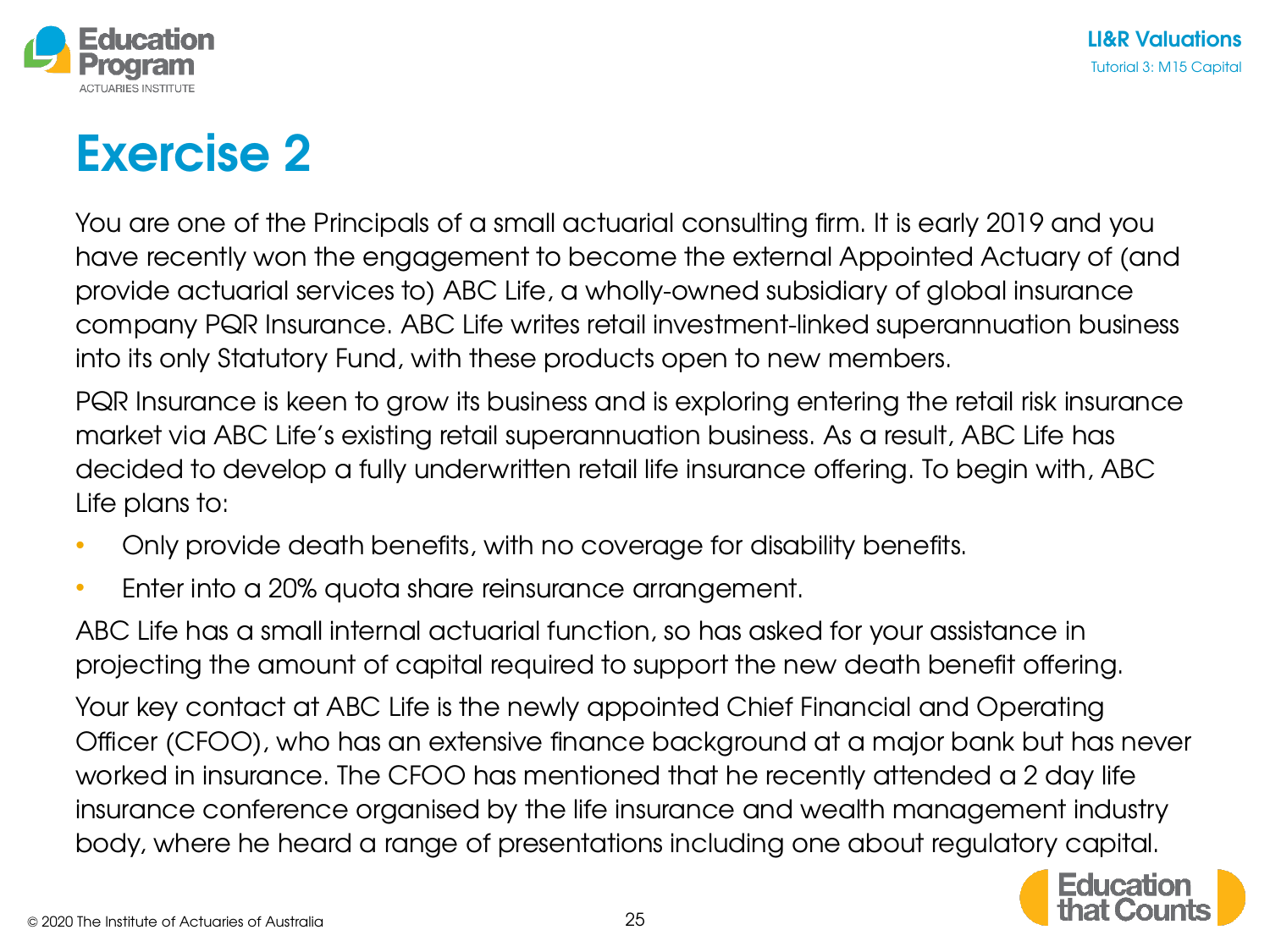

# Exercise 2
You are one of the Principals of a small actuarial consulting firm. It is early 2019 and you have recently won the engagement to become the external Appointed Actuary of (and provide actuarial services to) ABC Life, a wholly-owned subsidiary of global insurance company PQR Insurance. ABC Life writes retail investment-linked superannuation business into its only Statutory Fund, with these products open to new members.
PQR Insurance is keen to grow its business and is exploring entering the retail risk insurance market via ABC Life’s existing retail superannuation business. As a result, ABC Life has decided to develop a fully underwritten retail life insurance offering. To begin with, ABC Life plans to:
Only provide death benefits, with no coverage for disability benefits.
Enter into a 20% quota share reinsurance arrangement.
ABC Life has a small internal actuarial function, so has asked for your assistance in projecting the amount of capital required to support the new death benefit offering.
Your key contact at ABC Life is the newly appointed Chief Financial and Operating Officer (CFOO), who has an extensive finance background at a major bank but has never worked in insurance. The CFOO has mentioned that he recently attended a 2 day life insurance conference organised by the life insurance and wealth management industry body, where he heard a range of presentations including one about regulatory capital.